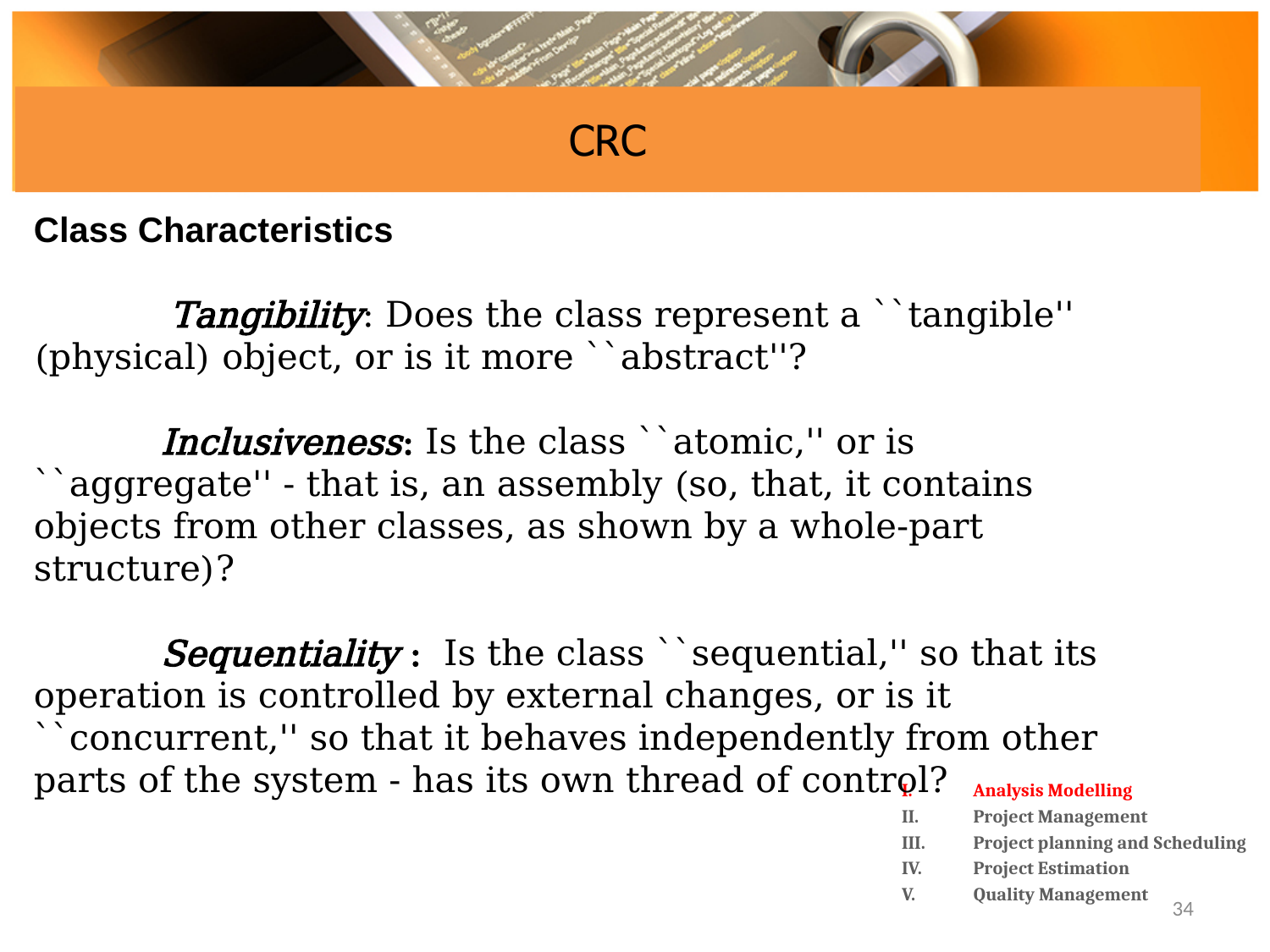

# CRC
Class Characteristics

	 Tangibility: Does the class represent a ``tangible'' (physical) object, or is it more ``abstract''?

	Inclusiveness: Is the class ``atomic,'' or is ``aggregate'' - that is, an assembly (so, that, it contains objects from other classes, as shown by a whole-part structure)?

	Sequentiality :  Is the class ``sequential,'' so that its operation is controlled by external changes, or is it ``concurrent,'' so that it behaves independently from other parts of the system - has its own thread of control?

Analysis Modelling
Project Management
Project planning and Scheduling
Project Estimation
Quality Management

34